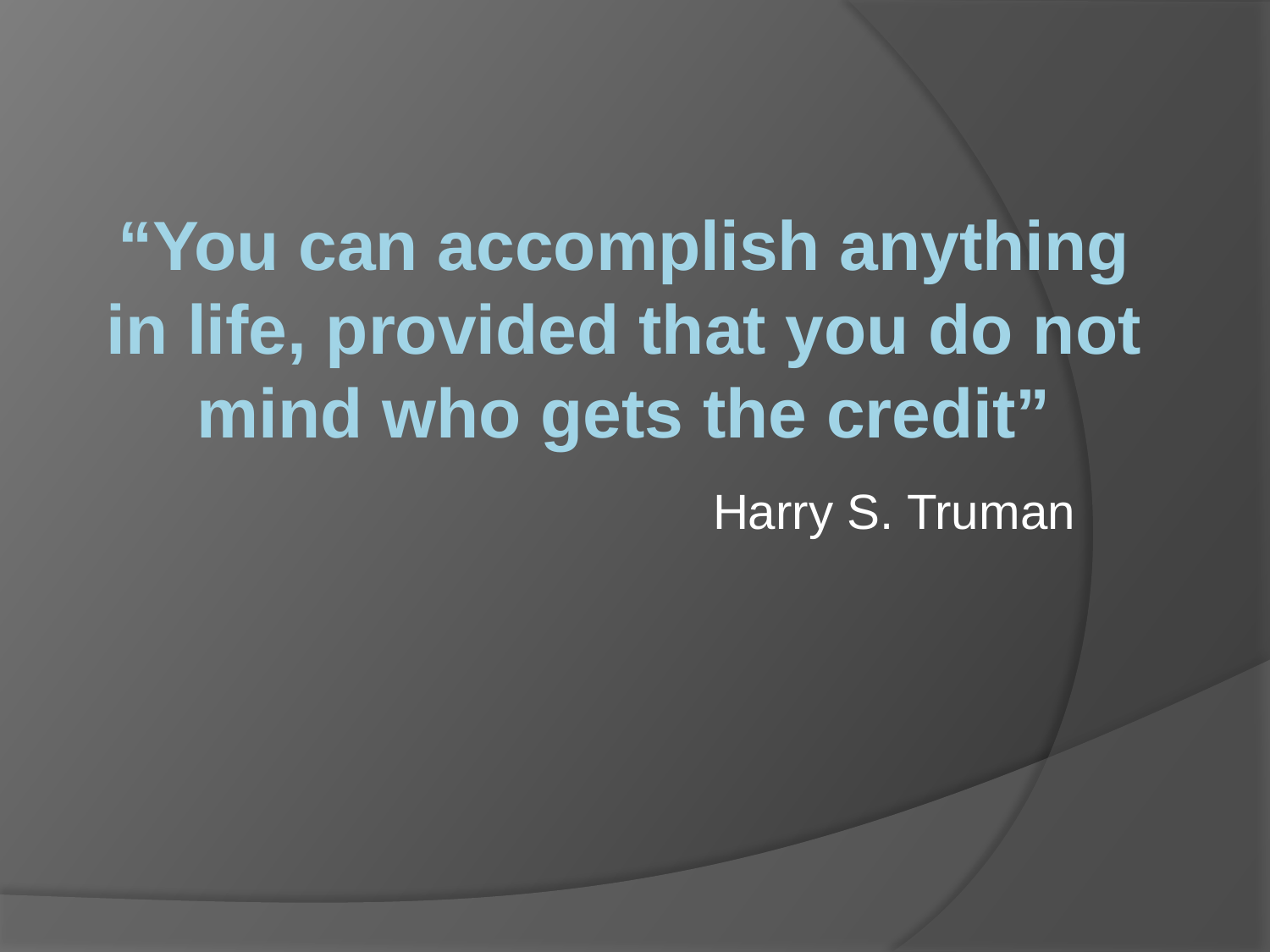

# “You can accomplish anything in life, provided that you do not mind who gets the credit”
Harry S. Truman